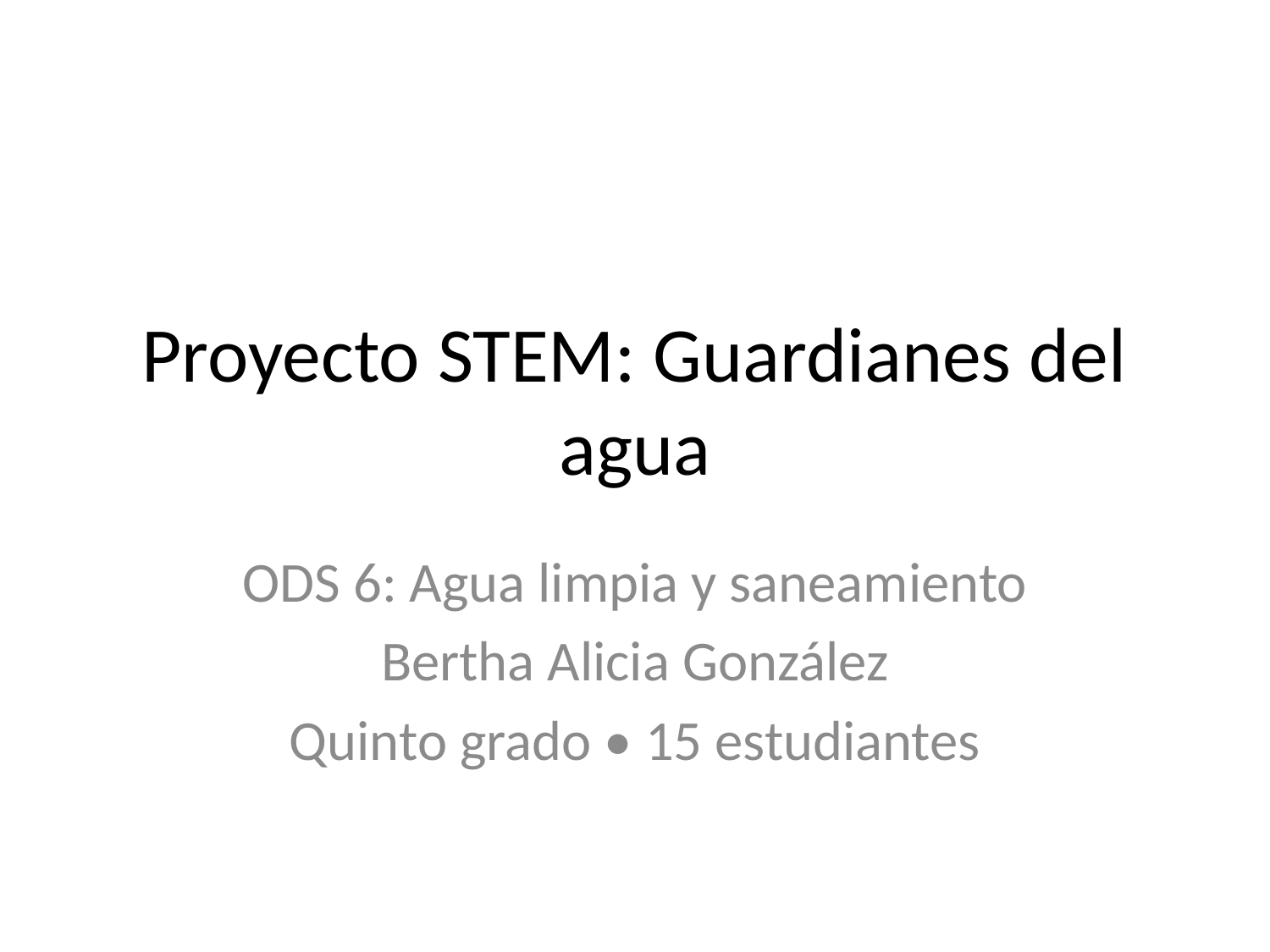

# Proyecto STEM: Guardianes del agua
ODS 6: Agua limpia y saneamiento
Bertha Alicia González
Quinto grado • 15 estudiantes